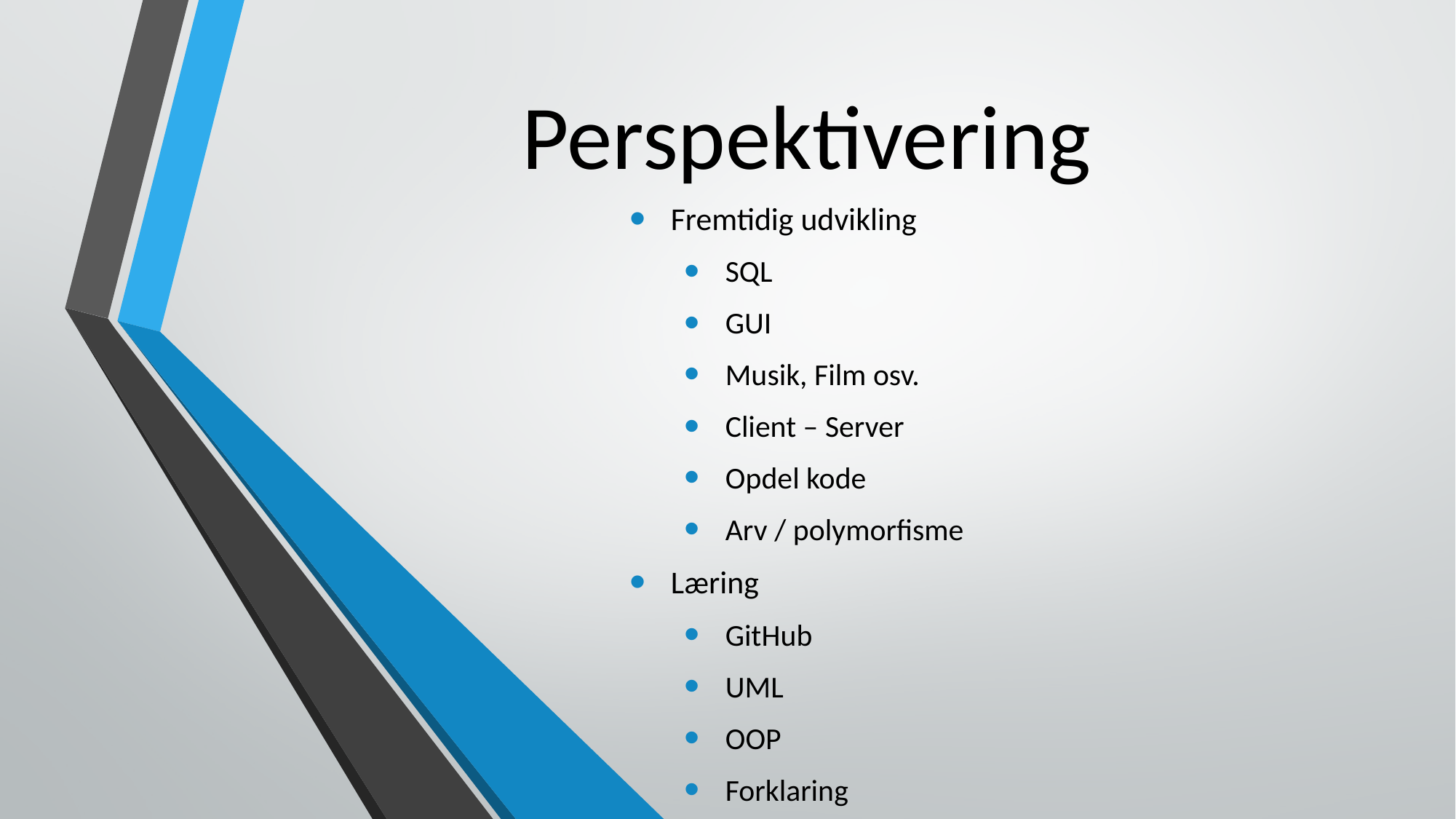

# Perspektivering
Fremtidig udvikling
SQL
GUI
Musik, Film osv.
Client – Server
Opdel kode
Arv / polymorfisme
Læring
GitHub
UML
OOP
Forklaring